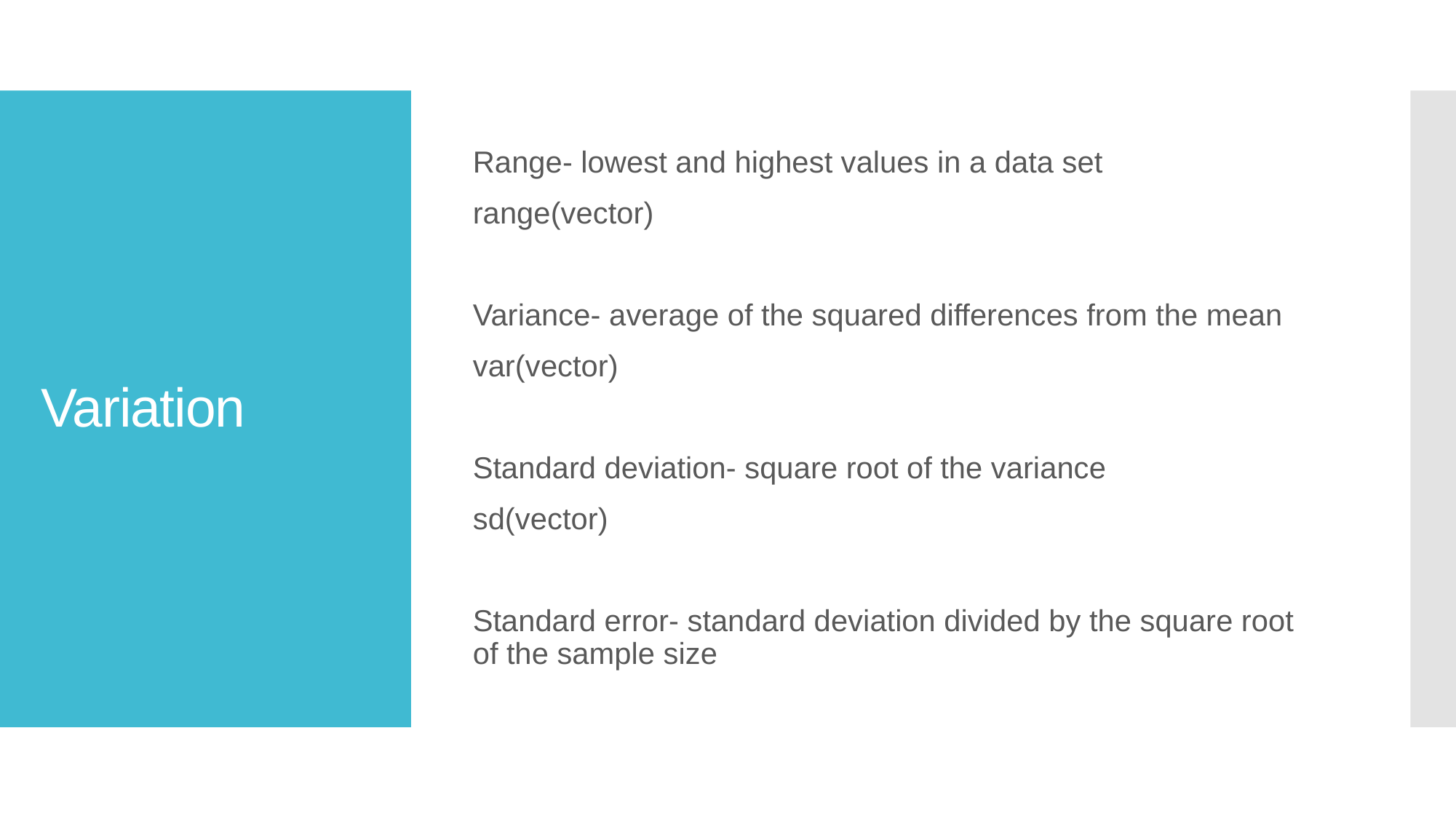

Range- lowest and highest values in a data set
range(vector)

Variance- average of the squared differences from the mean
var(vector)

Standard deviation- square root of the variance
sd(vector)

Standard error- standard deviation divided by the square root of the sample size
# Variation